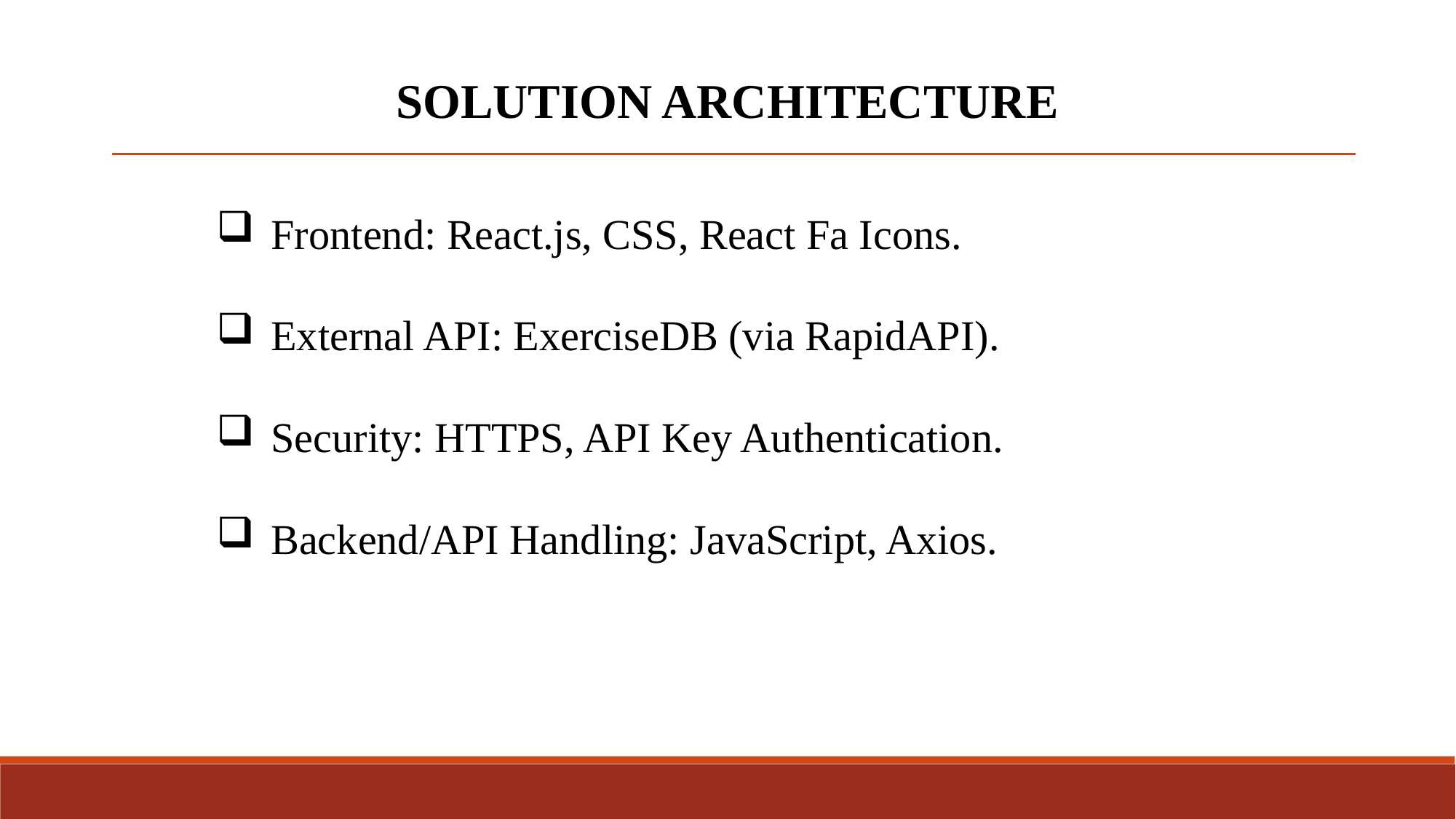

SOLUTION ARCHITECTURE
Frontend: React.js, CSS, React Fa Icons.

External API: ExerciseDB (via RapidAPI).

Security: HTTPS, API Key Authentication.

Backend/API Handling: JavaScript, Axios.